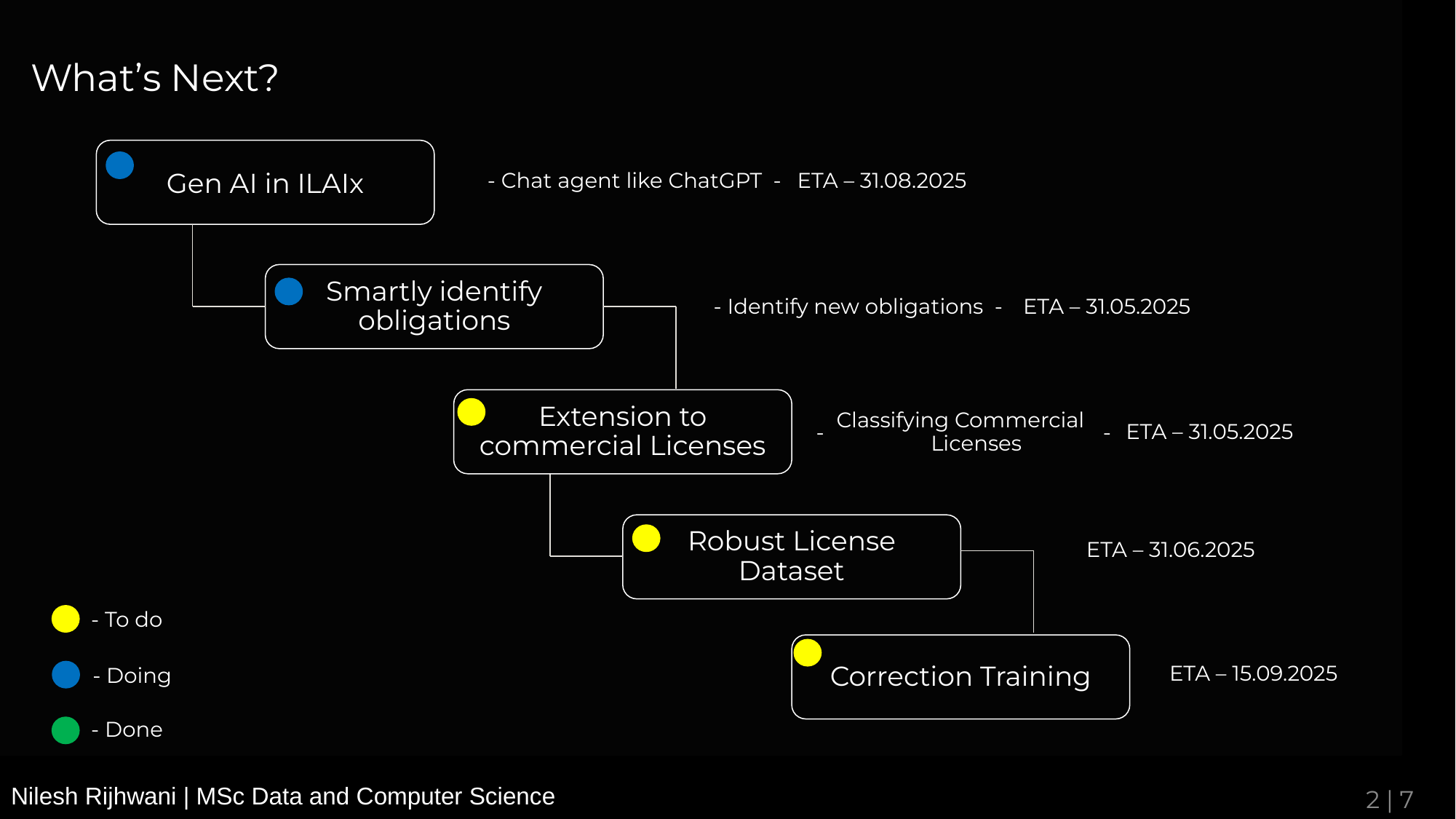

# What’s Next?
Gen AI in ILAIx
- Chat agent like ChatGPT  -
ETA – 31.08.2025

Smartly identify obligations
- Identify new obligations  -
ETA – 31.05.2025

Extension to commercial Licenses

Classifying Commercial
Licenses
ETA – 31.05.2025
-
-
Robust License Dataset
ETA – 31.06.2025

- To do

- Doing

- Done

Correction Training

ETA – 15.09.2025
2 | 7